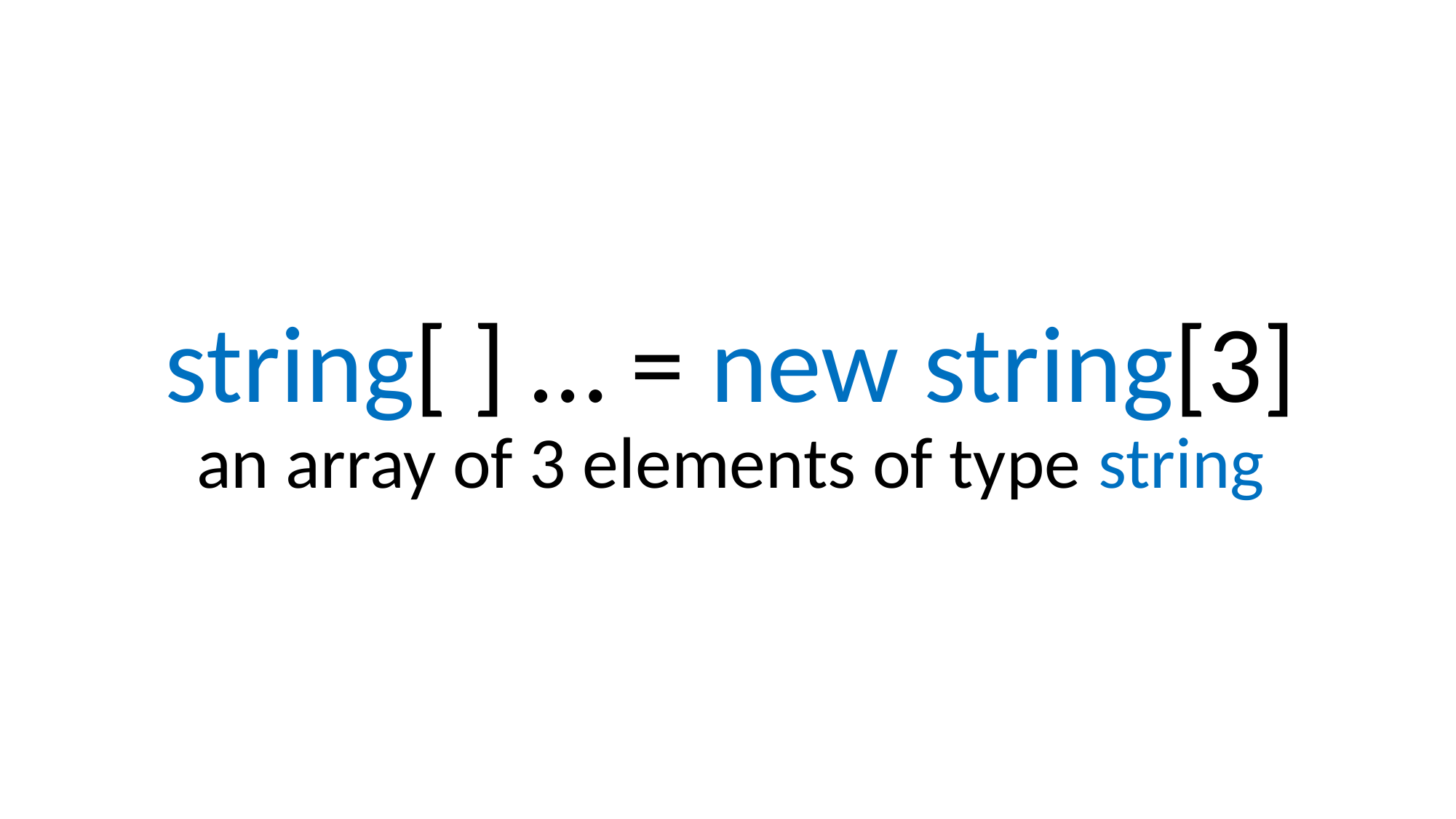

# string[ ] … = new string[3] an array of 3 elements of type string